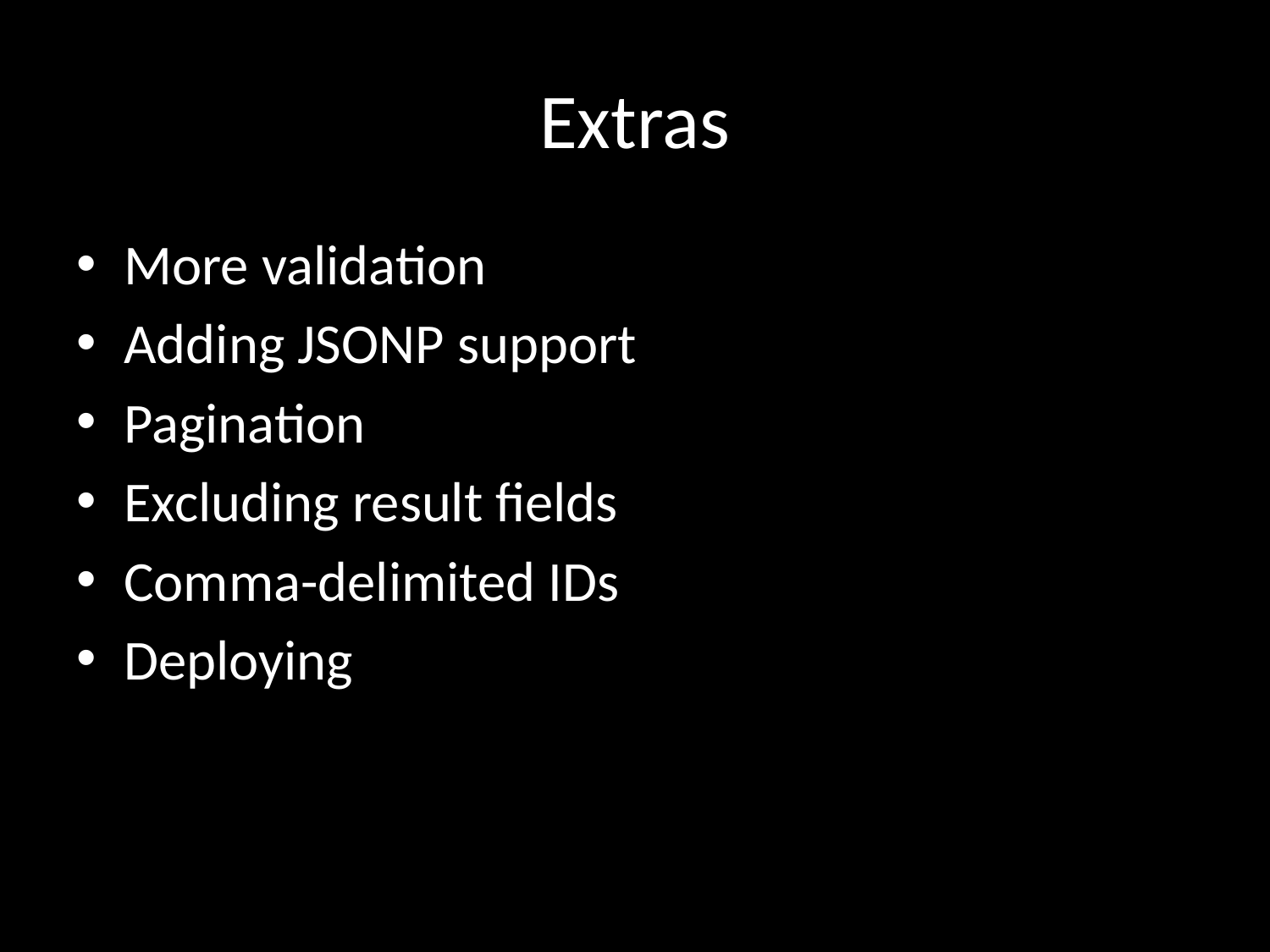

# Extras
More validation
Adding JSONP support
Pagination
Excluding result fields
Comma-delimited IDs
Deploying